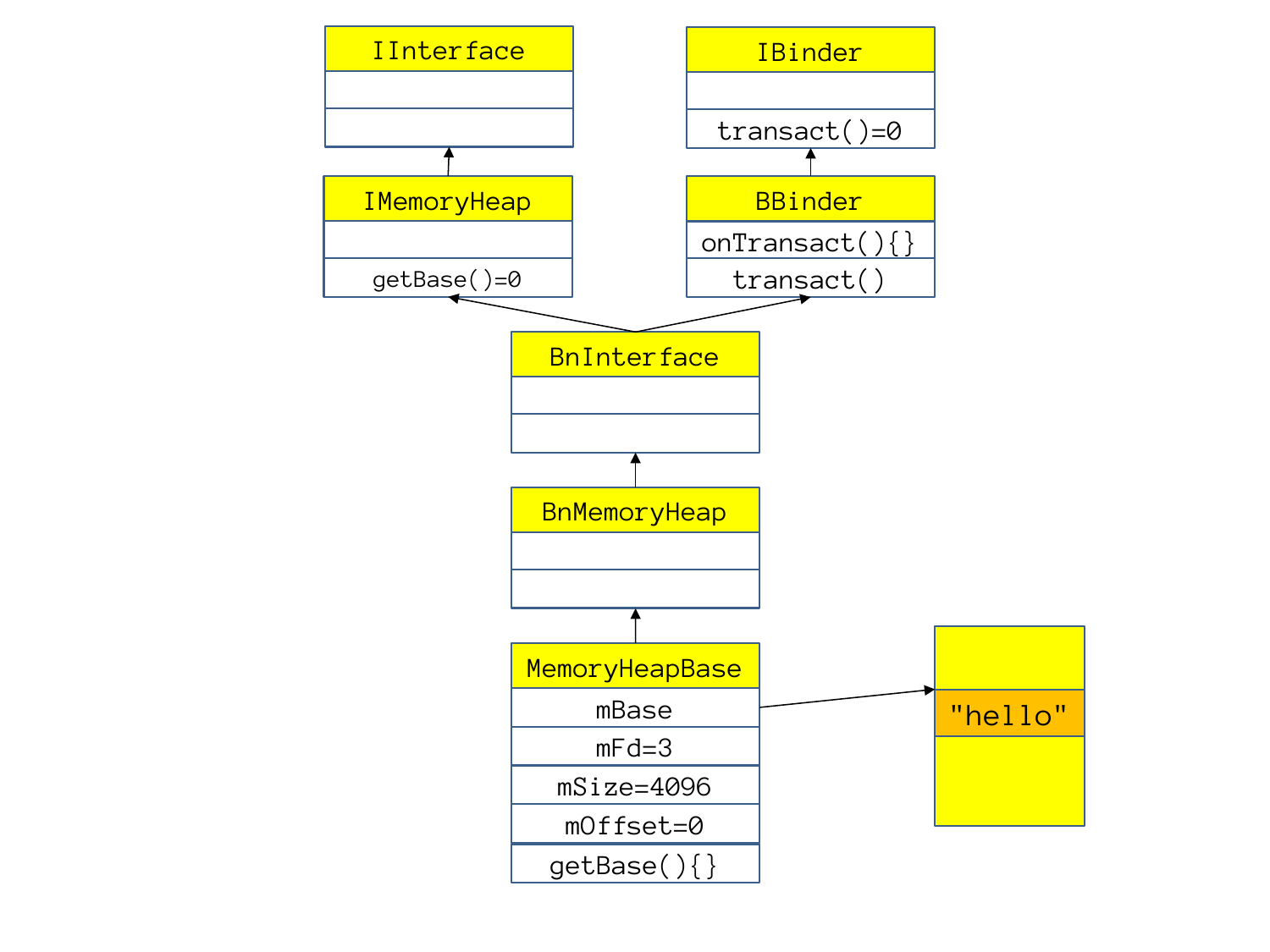

IInterface
IBinder

transact()=0
IMemoryHeap
BBinder

onTransact(){}
getBase()=0
transact()
BnInterface

BnMemoryHeap

MemoryHeapBase
mBase
"hello"
mFd=3
mSize=4096
mOffset=0
getBase(){}